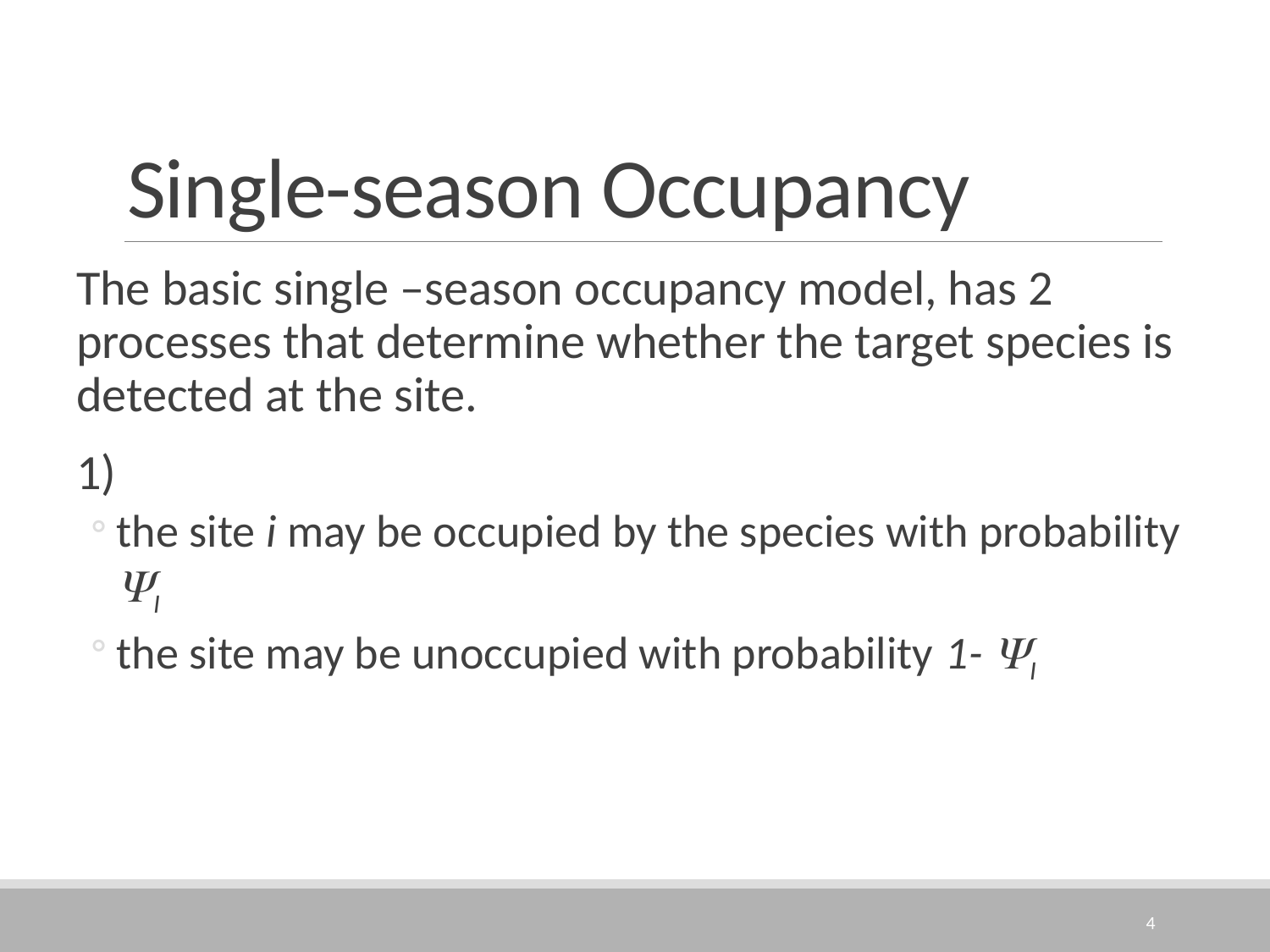

# Single-season Occupancy
The basic single –season occupancy model, has 2 processes that determine whether the target species is detected at the site.
1)
the site i may be occupied by the species with probability ΨI
the site may be unoccupied with probability 1- ΨI

4